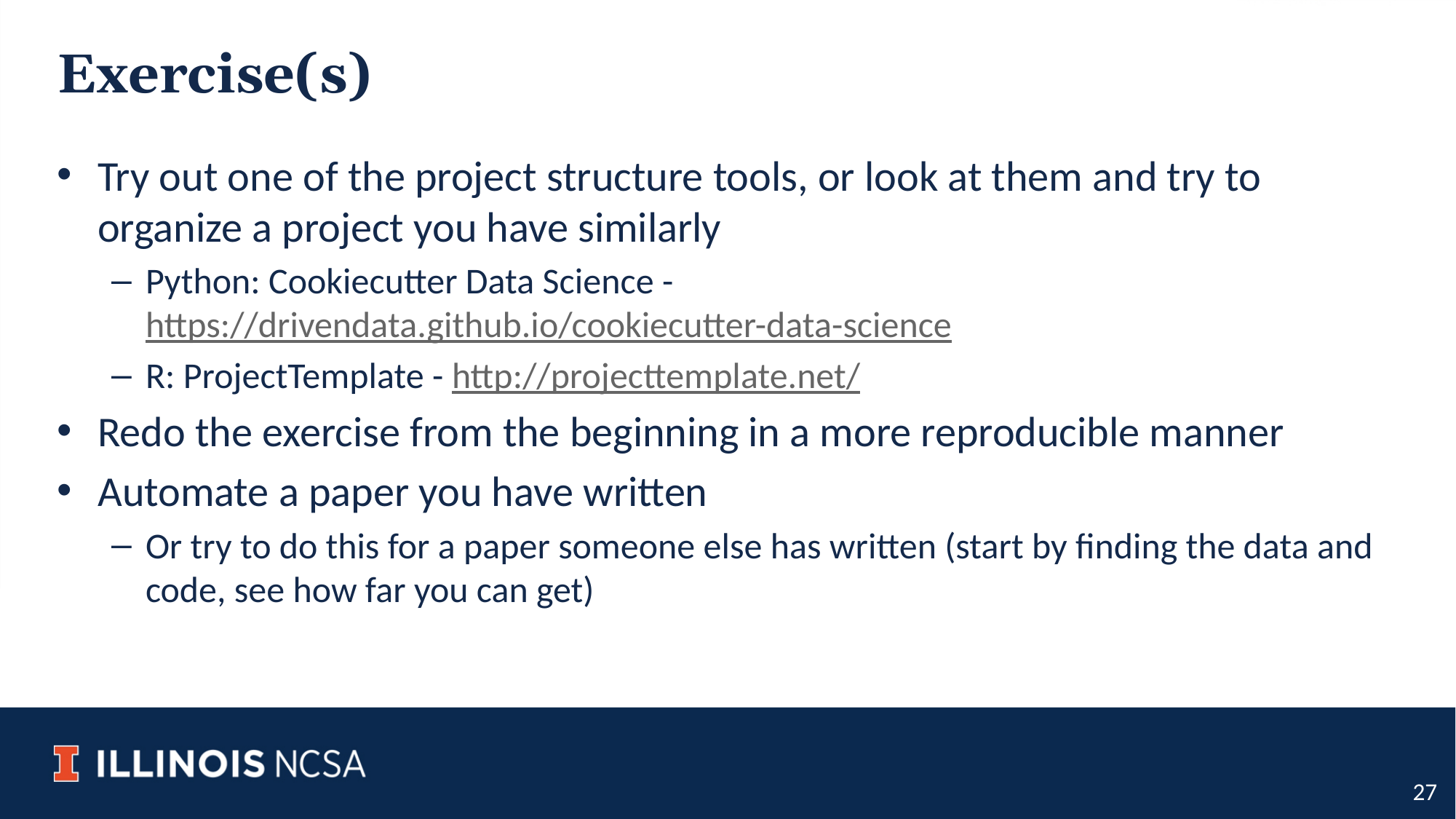

# Exercise(s)
Try out one of the project structure tools, or look at them and try to organize a project you have similarly
Python: Cookiecutter Data Science - https://drivendata.github.io/cookiecutter-data-science
R: ProjectTemplate - http://projecttemplate.net/
Redo the exercise from the beginning in a more reproducible manner
Automate a paper you have written
Or try to do this for a paper someone else has written (start by finding the data and code, see how far you can get)